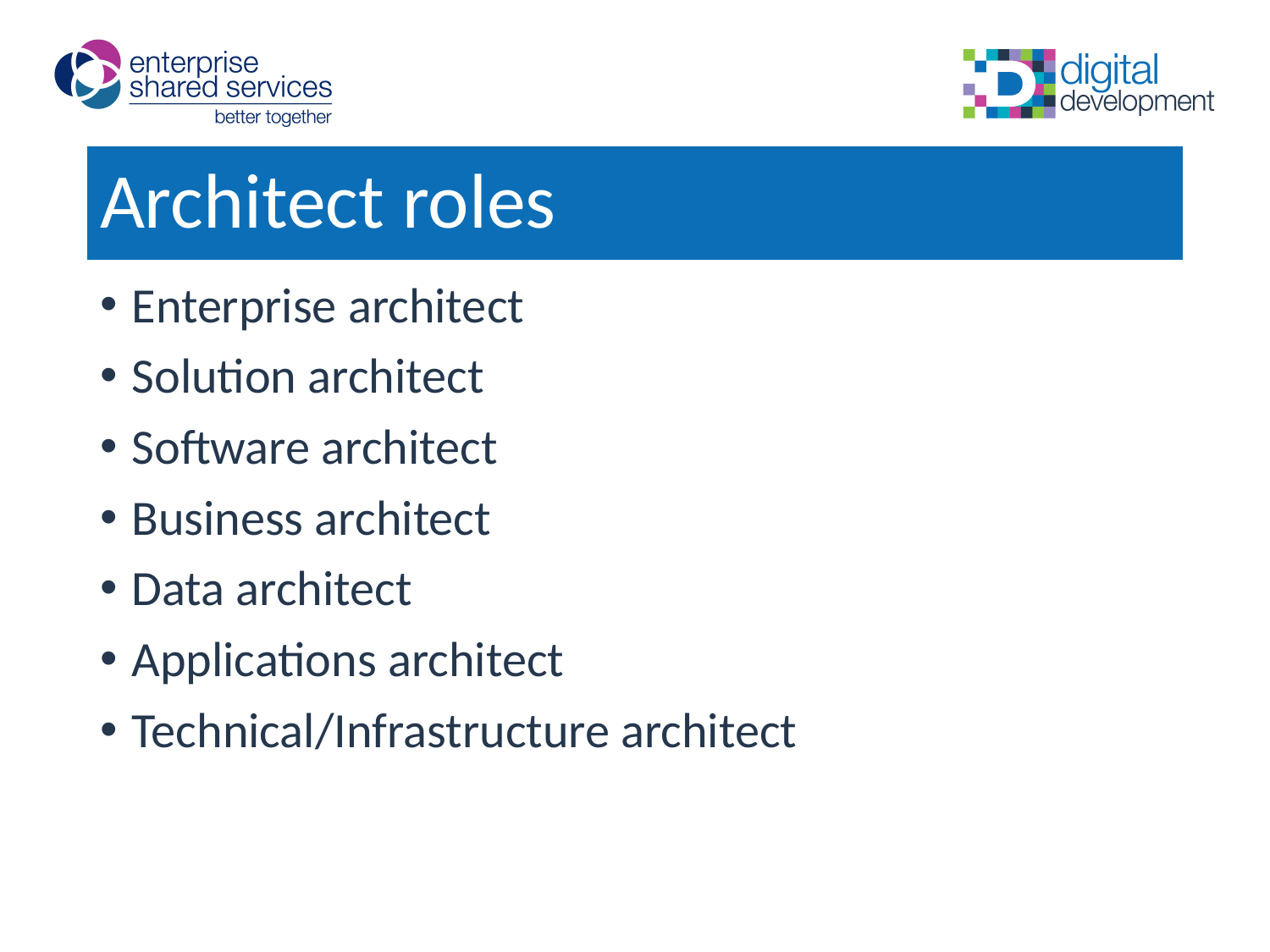

# Architect roles
Enterprise architect
Solution architect
Software architect
Business architect
Data architect
Applications architect
Technical/Infrastructure architect